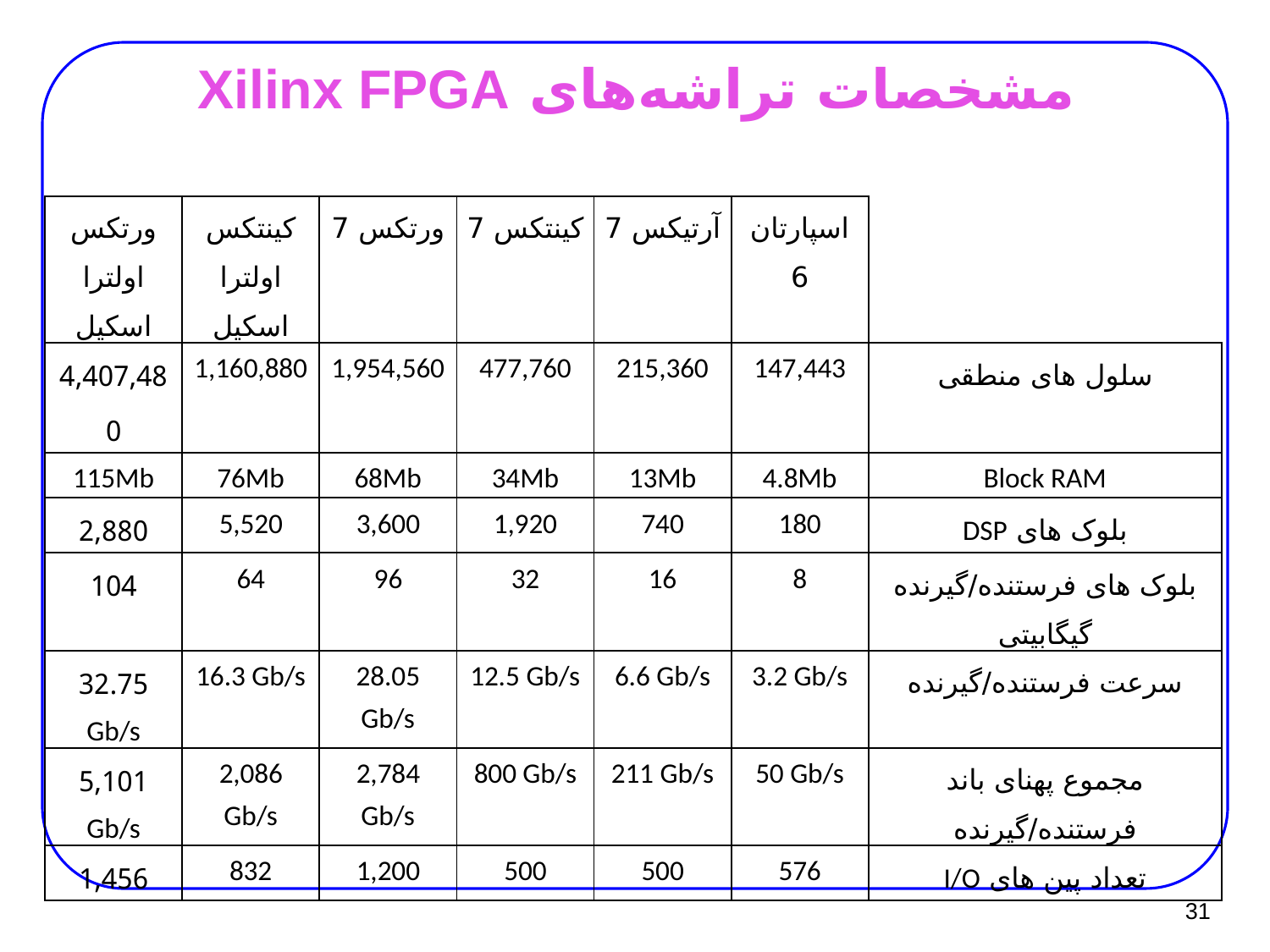

# مشخصات تراشه‌های Xilinx FPGA
| ورتکس اولترا اسکیل | کینتکس اولترا اسکیل | ورتکس 7 | کینتکس 7 | آرتیکس 7 | اسپارتان 6 |  |
| --- | --- | --- | --- | --- | --- | --- |
| 4,407,480 | 1,160,880 | 1,954,560 | 477,760 | 215,360 | 147,443 | سلول های منطقی |
| 115Mb | 76Mb | 68Mb | 34Mb | 13Mb | 4.8Mb | Block RAM |
| 2,880 | 5,520 | 3,600 | 1,920 | 740 | 180 | بلوک های DSP |
| 104 | 64 | 96 | 32 | 16 | 8 | بلوک های فرستنده/گیرنده گیگابیتی |
| 32.75 Gb/s | 16.3 Gb/s | 28.05 Gb/s | 12.5 Gb/s | 6.6 Gb/s | 3.2 Gb/s | سرعت فرستنده/گیرنده |
| 5,101 Gb/s | 2,086 Gb/s | 2,784 Gb/s | 800 Gb/s | 211 Gb/s | 50 Gb/s | مجموع پهنای باند فرستنده/گیرنده |
| 1,456 | 832 | 1,200 | 500 | 500 | 576 | تعداد پین های I/O |
31